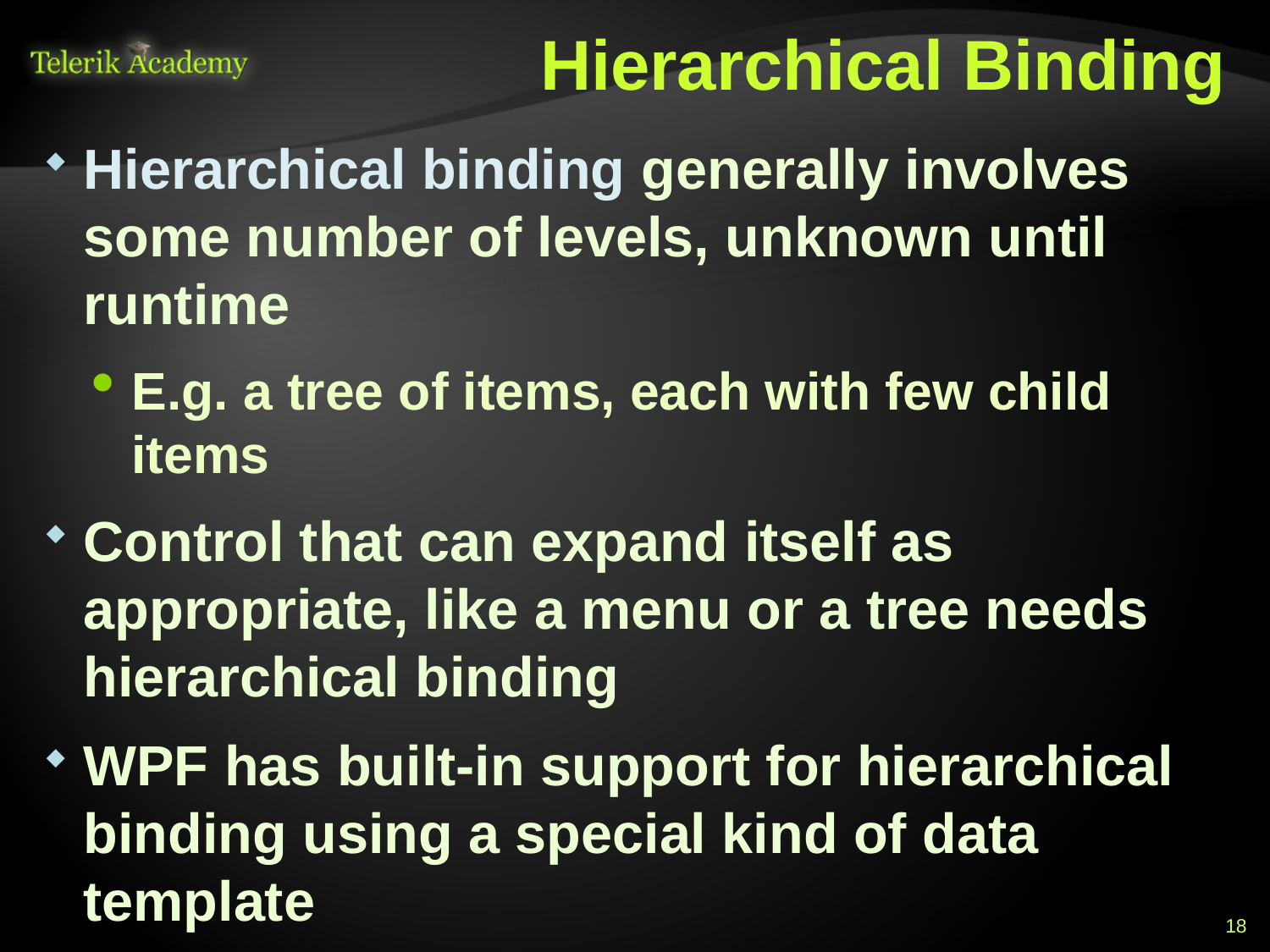

# Hierarchical Binding
Hierarchical binding generally involves some number of levels, unknown until runtime
E.g. a tree of items, each with few child items
Control that can expand itself as appropriate, like a menu or a tree needs hierarchical binding
WPF has built-in support for hierarchical binding using a special kind of data template
Knows both how to display the current level of data and where to go for the next level
18